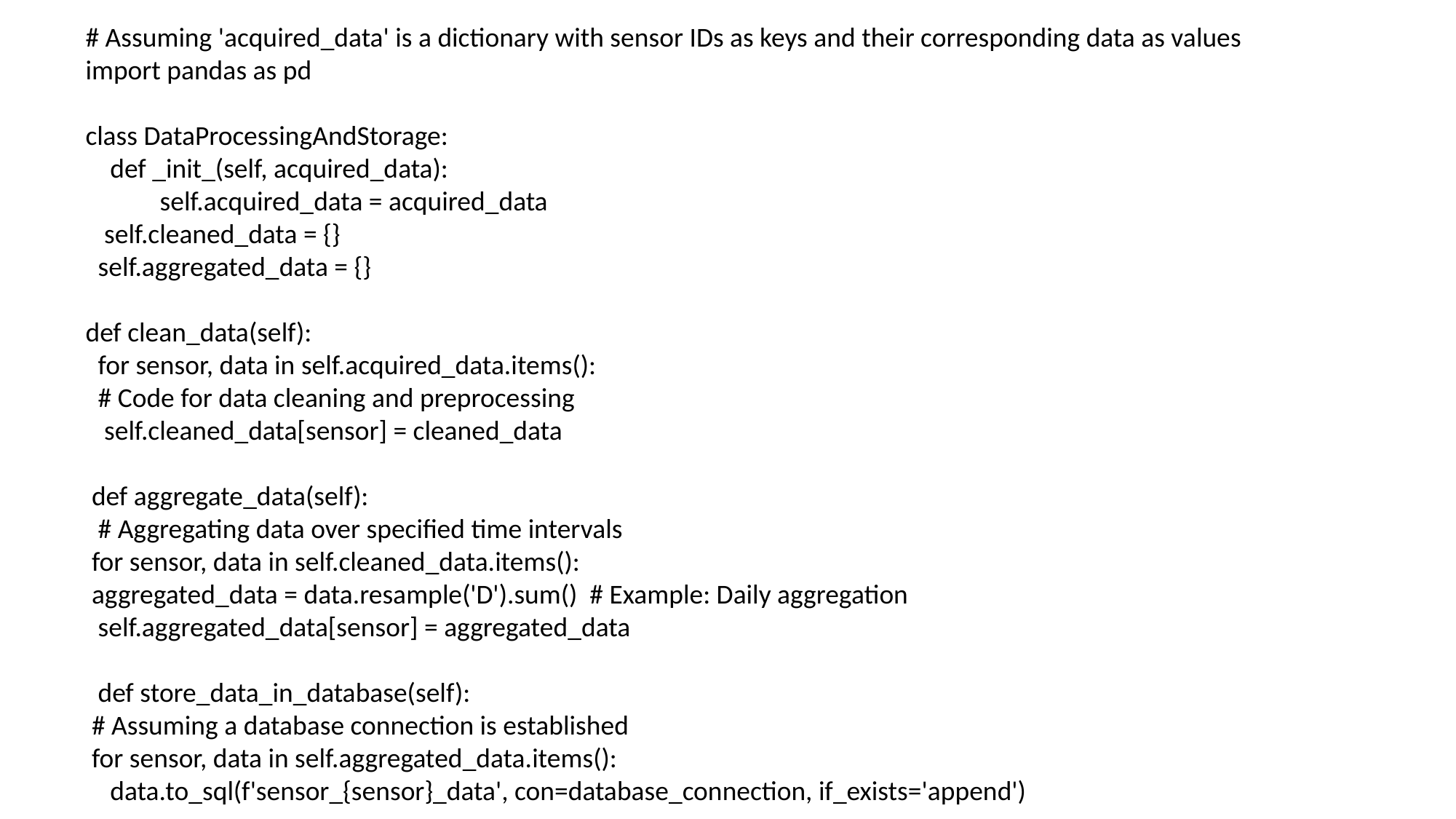

# Assuming 'acquired_data' is a dictionary with sensor IDs as keys and their corresponding data as values
import pandas as pd

class DataProcessingAndStorage:
    def _init_(self, acquired_data):
            self.acquired_data = acquired_data
   self.cleaned_data = {}
  self.aggregated_data = {}

def clean_data(self):
  for sensor, data in self.acquired_data.items():
  # Code for data cleaning and preprocessing
   self.cleaned_data[sensor] = cleaned_data

 def aggregate_data(self):
  # Aggregating data over specified time intervals
 for sensor, data in self.cleaned_data.items():
 aggregated_data = data.resample('D').sum()  # Example: Daily aggregation
  self.aggregated_data[sensor] = aggregated_data

  def store_data_in_database(self):
 # Assuming a database connection is established
 for sensor, data in self.aggregated_data.items():
    data.to_sql(f'sensor_{sensor}_data', con=database_connection, if_exists='append')